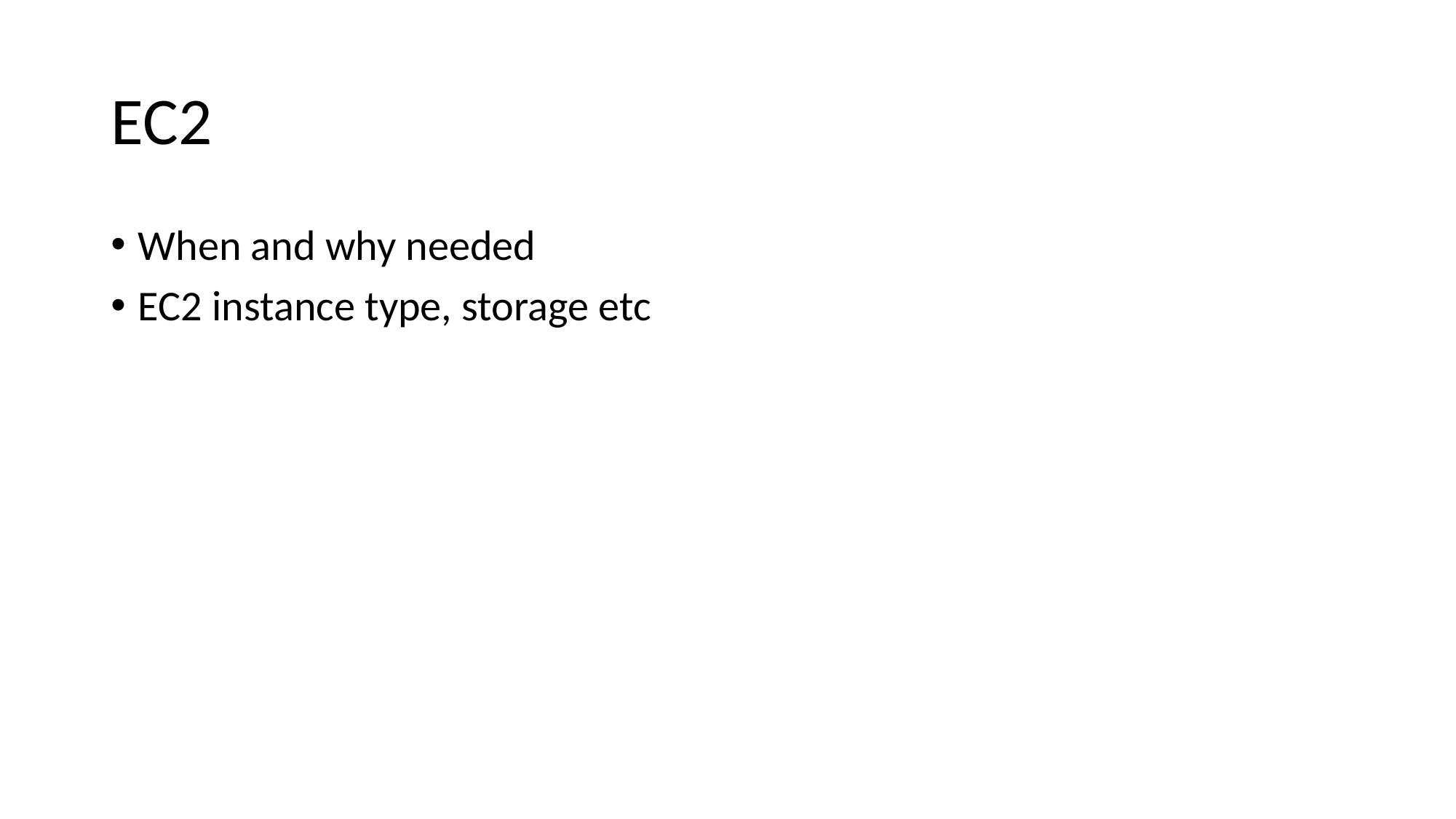

# EC2
When and why needed
EC2 instance type, storage etc